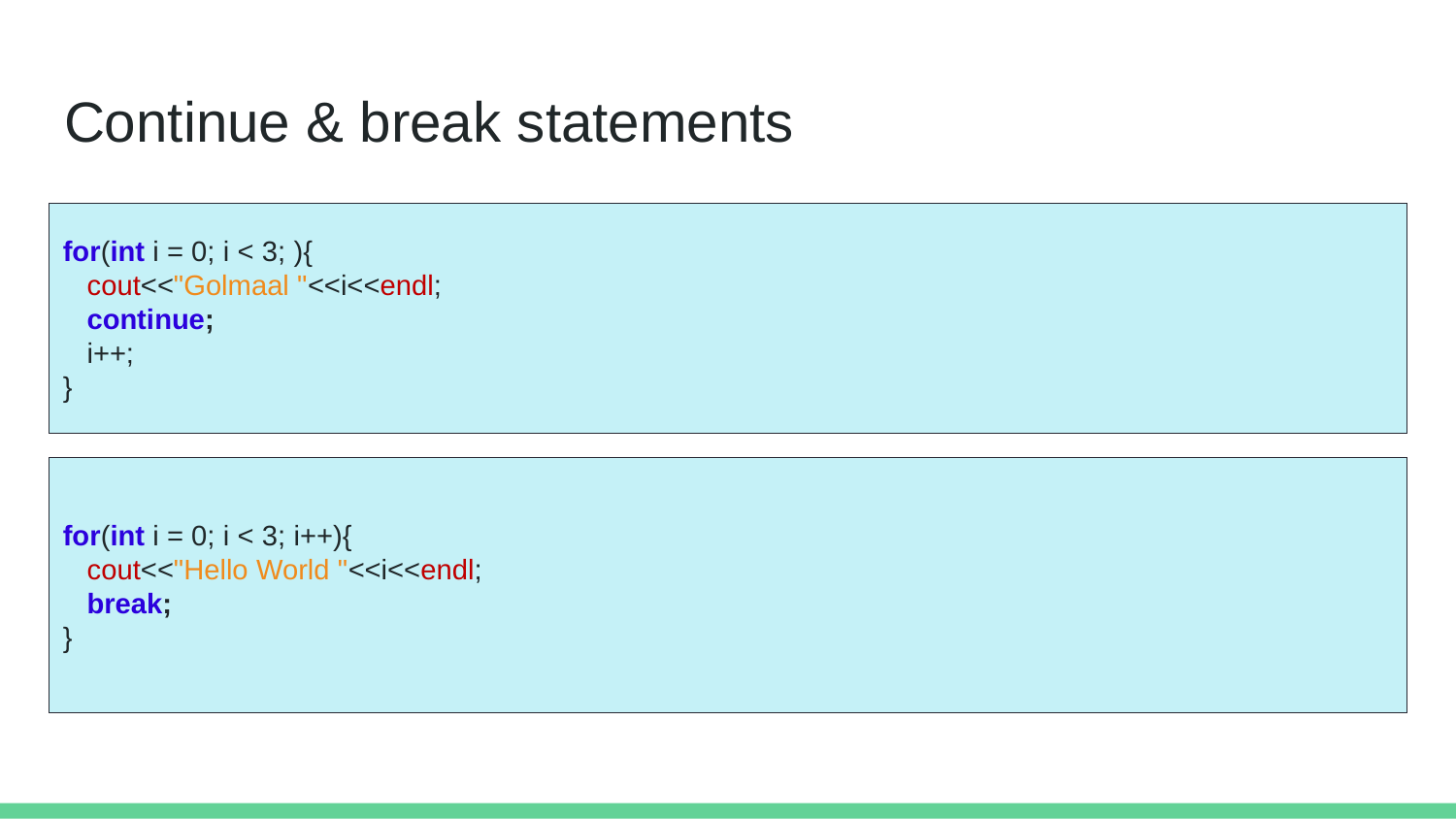

# Continue & break statements
for(int i = 0; i < 3; ){
   cout<<"Golmaal "<<i<<endl;
   continue;
   i++;
}
for(int i = 0; i < 3; i++){
   cout<<"Hello World "<<i<<endl;
   break;
}